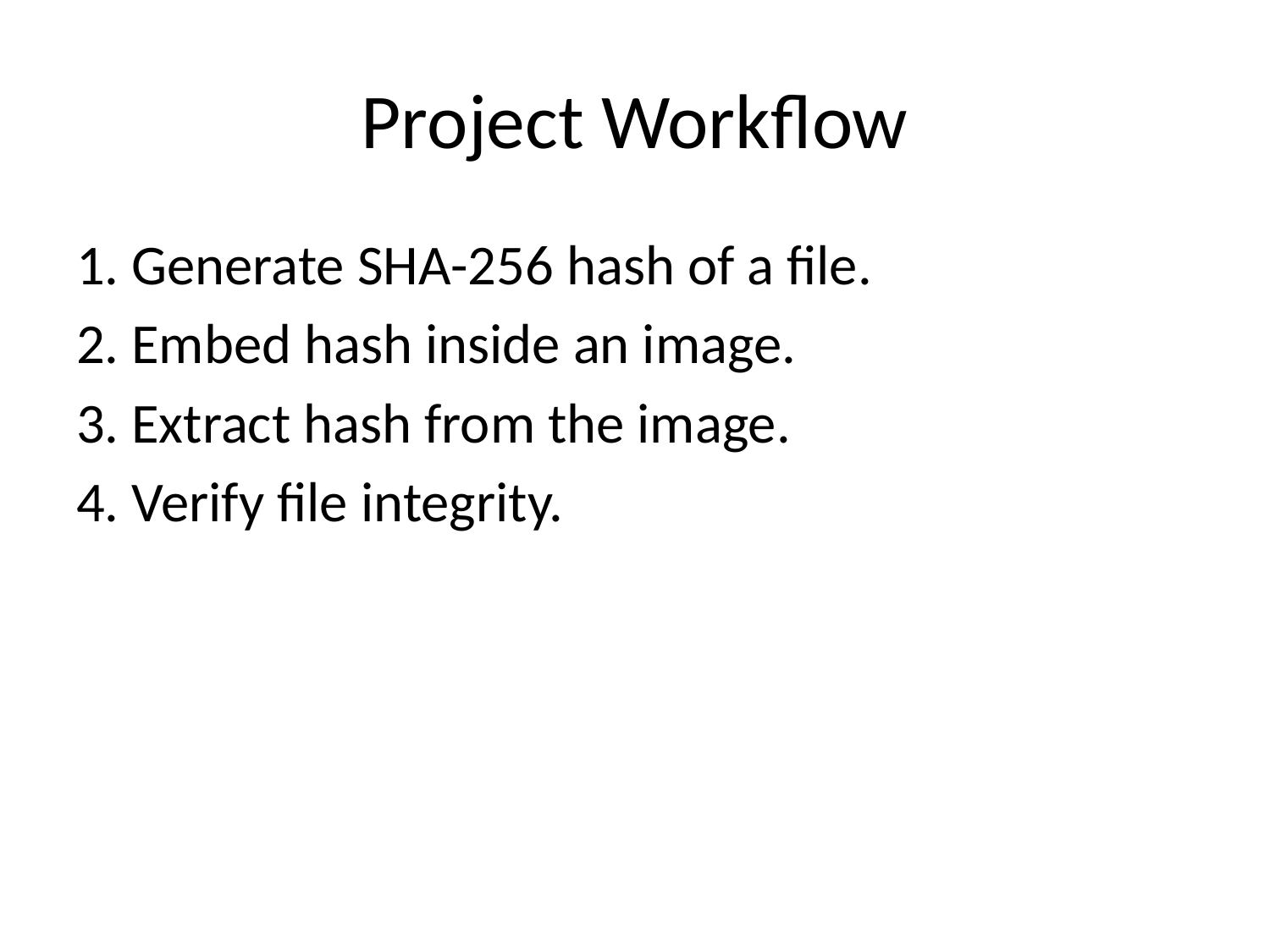

# Project Workflow
1. Generate SHA-256 hash of a file.
2. Embed hash inside an image.
3. Extract hash from the image.
4. Verify file integrity.